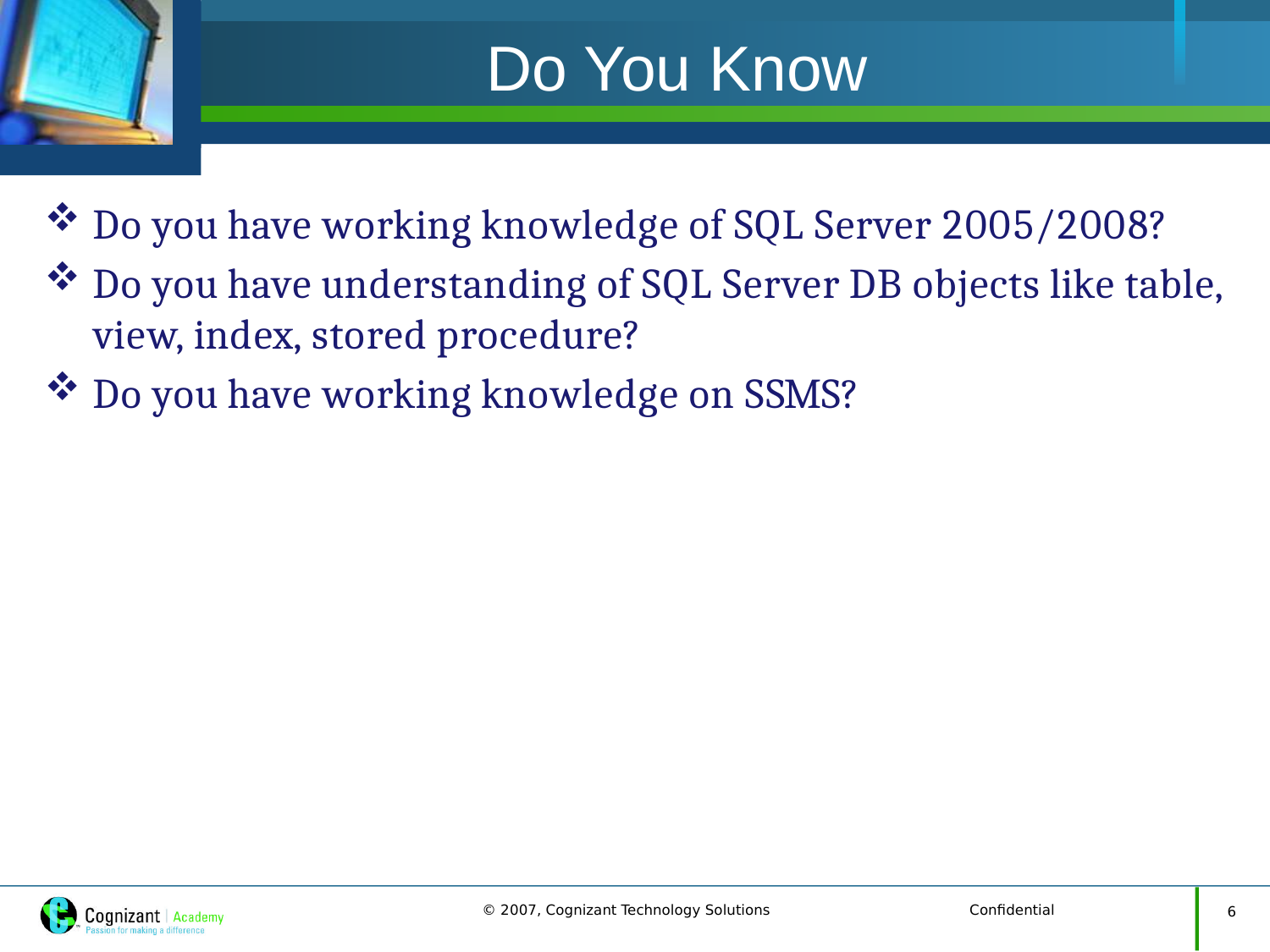

# Do You Know
Do you have working knowledge of SQL Server 2005/2008?
Do you have understanding of SQL Server DB objects like table, view, index, stored procedure?
Do you have working knowledge on SSMS?
6